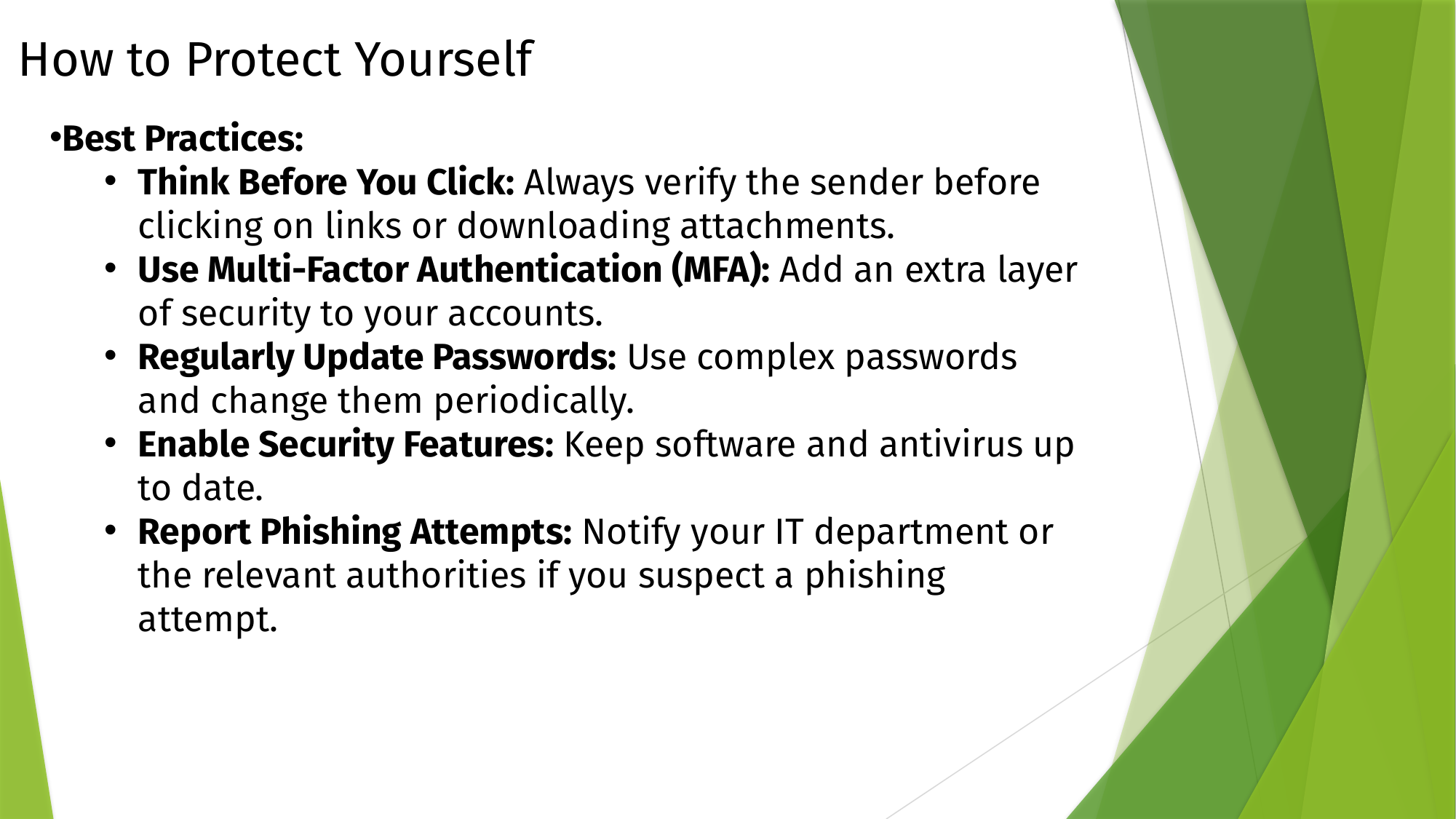

How to Protect Yourself
Best Practices:
Think Before You Click: Always verify the sender before clicking on links or downloading attachments.
Use Multi-Factor Authentication (MFA): Add an extra layer of security to your accounts.
Regularly Update Passwords: Use complex passwords and change them periodically.
Enable Security Features: Keep software and antivirus up to date.
Report Phishing Attempts: Notify your IT department or the relevant authorities if you suspect a phishing attempt.